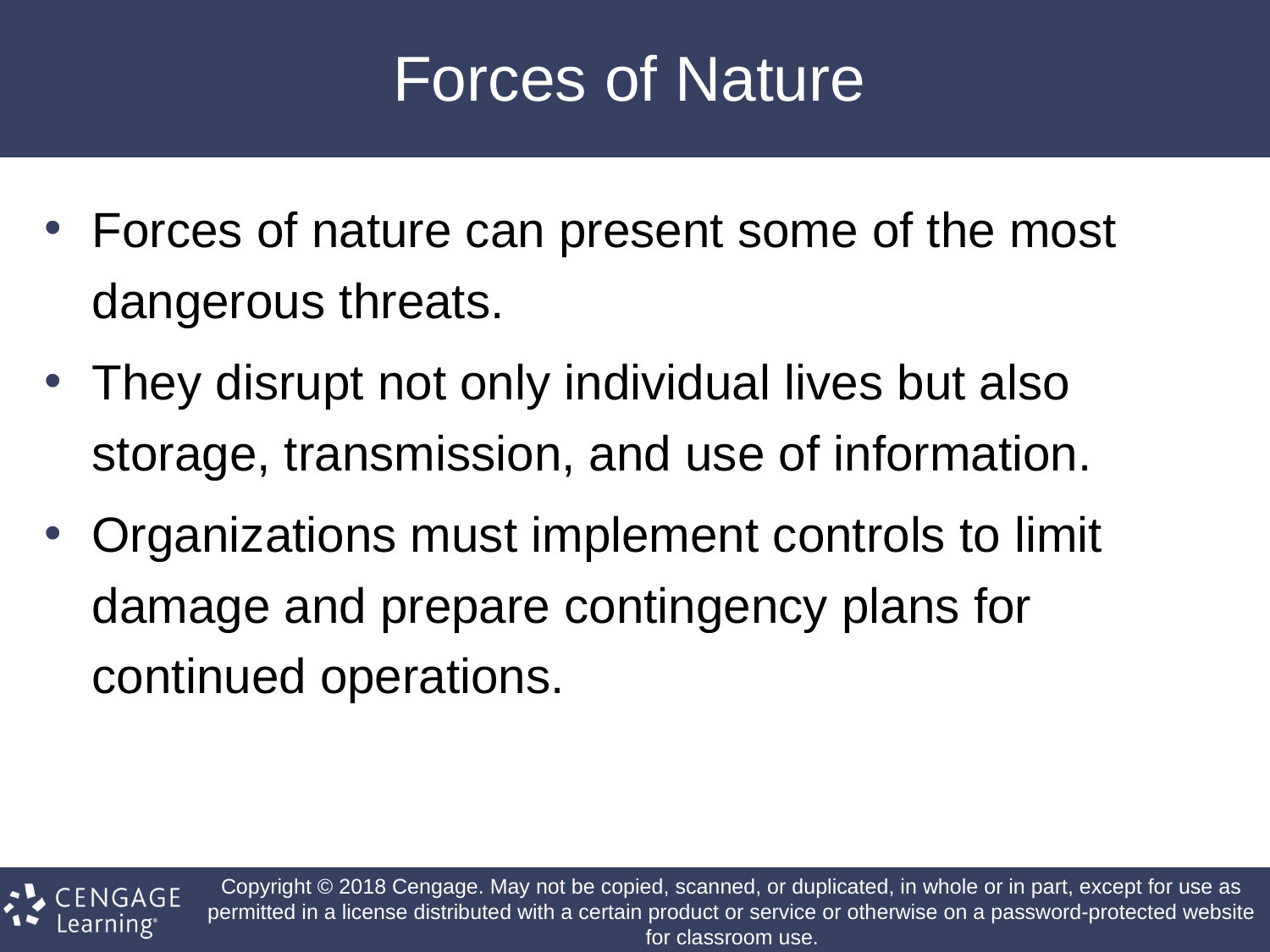

# Forces of Nature
Forces of nature can present some of the most dangerous threats.
They disrupt not only individual lives but also storage, transmission, and use of information.
Organizations must implement controls to limit damage and prepare contingency plans for continued operations.